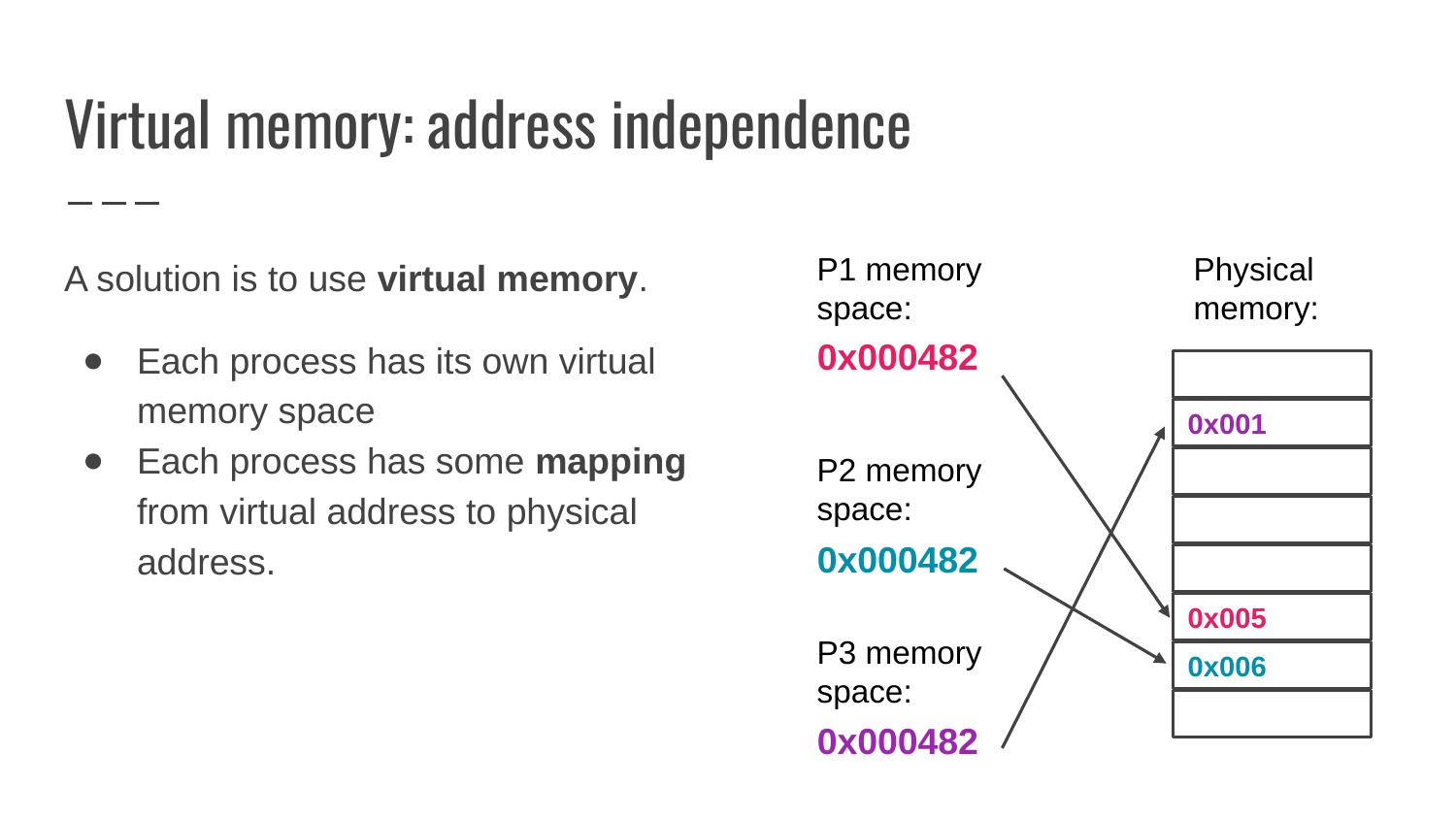

# Virtual memory: address independence
A solution is to use virtual memory.
Each process has its own virtual memory space
Each process has some mapping from virtual address to physical address.
P1 memory space:
Physical memory:
0x000482

0x001

0x005
0x006

P2 memory space:
0x000482
P3 memory space:
0x000482